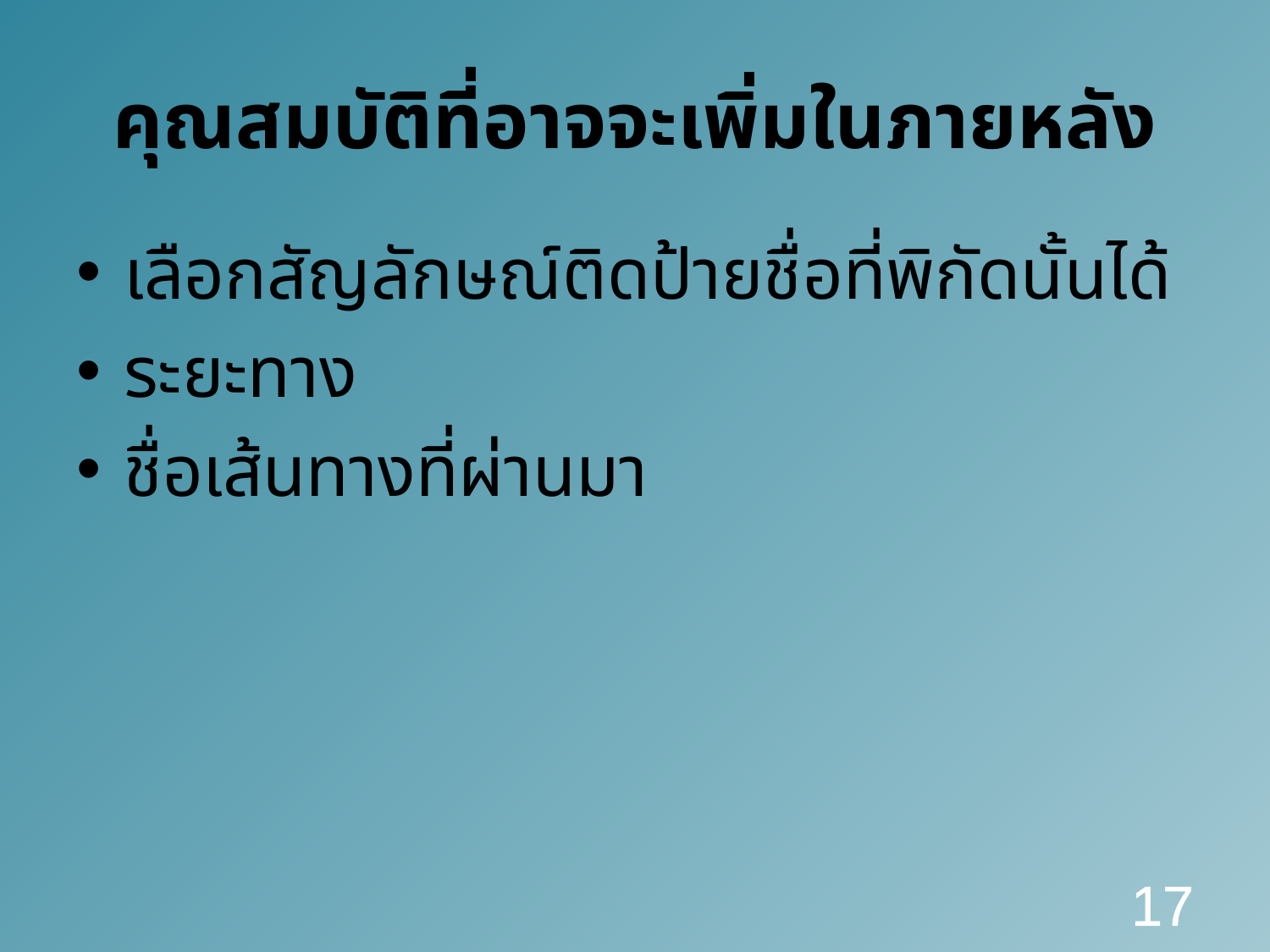

# คุณสมบัติที่อาจจะเพิ่มในภายหลัง
เลือกสัญลักษณ์ติดป้ายชื่อที่พิกัดนั้นได้
ระยะทาง
ชื่อเส้นทางที่ผ่านมา
17